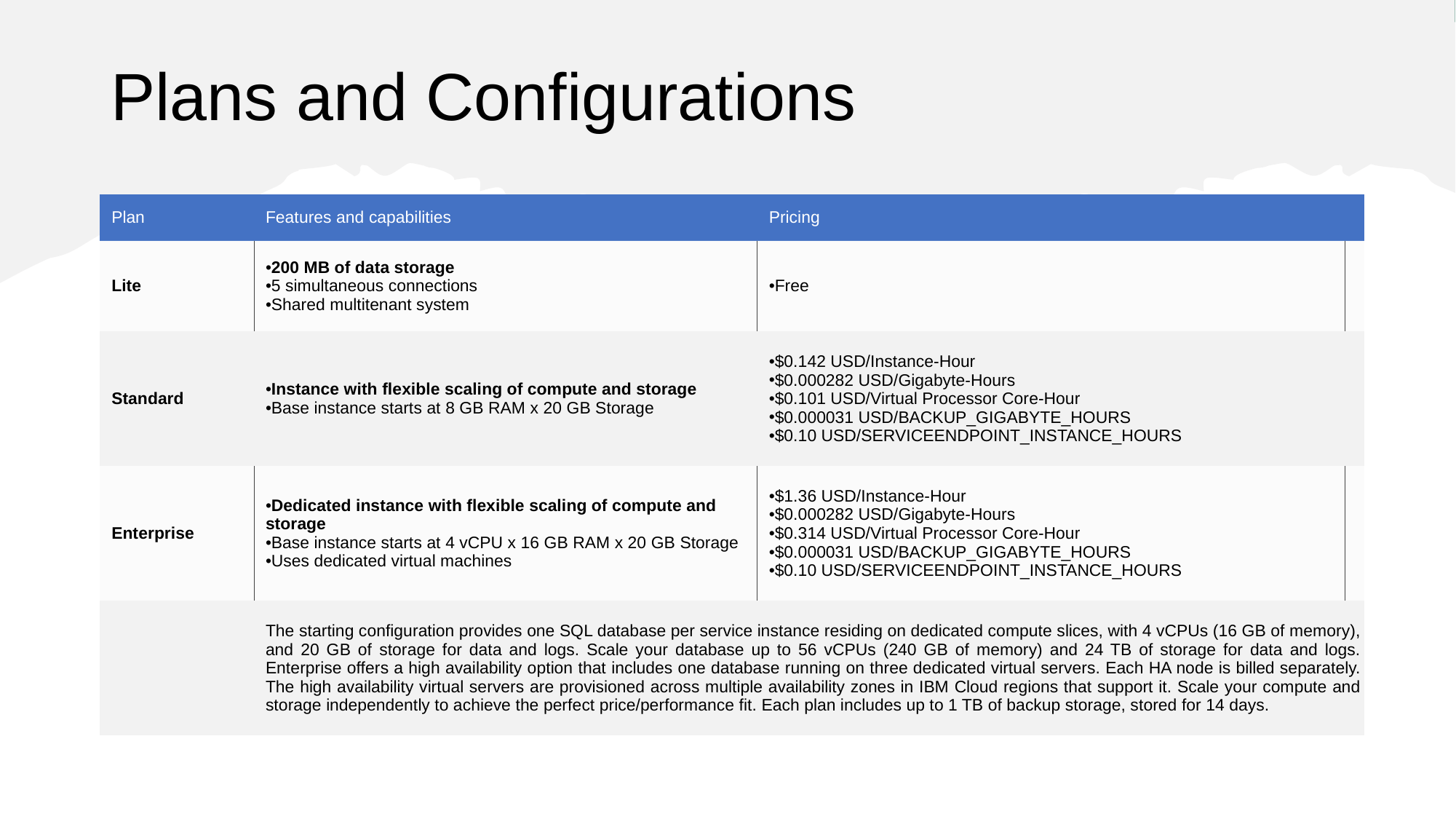

Plans and Configurations
| Plan | Features and capabilities | Pricing |  |
| --- | --- | --- | --- |
| Lite | 200 MB of data storage 5 simultaneous connections Shared multitenant system | Free |  |
| Standard | Instance with flexible scaling of compute and storage Base instance starts at 8 GB RAM x 20 GB Storage | $0.142 USD/Instance-Hour $0.000282 USD/Gigabyte-Hours $0.101 USD/Virtual Processor Core-Hour $0.000031 USD/BACKUP\_GIGABYTE\_HOURS $0.10 USD/SERVICEENDPOINT\_INSTANCE\_HOURS |  |
| Enterprise | Dedicated instance with flexible scaling of compute and storage Base instance starts at 4 vCPU x 16 GB RAM x 20 GB Storage Uses dedicated virtual machines | $1.36 USD/Instance-Hour $0.000282 USD/Gigabyte-Hours $0.314 USD/Virtual Processor Core-Hour $0.000031 USD/BACKUP\_GIGABYTE\_HOURS $0.10 USD/SERVICEENDPOINT\_INSTANCE\_HOURS |  |
|  | The starting configuration provides one SQL database per service instance residing on dedicated compute slices, with 4 vCPUs (16 GB of memory), and 20 GB of storage for data and logs. Scale your database up to 56 vCPUs (240 GB of memory) and 24 TB of storage for data and logs. Enterprise offers a high availability option that includes one database running on three dedicated virtual servers. Each HA node is billed separately. The high availability virtual servers are provisioned across multiple availability zones in IBM Cloud regions that support it. Scale your compute and storage independently to achieve the perfect price/performance fit. Each plan includes up to 1 TB of backup storage, stored for 14 days. |  |  |